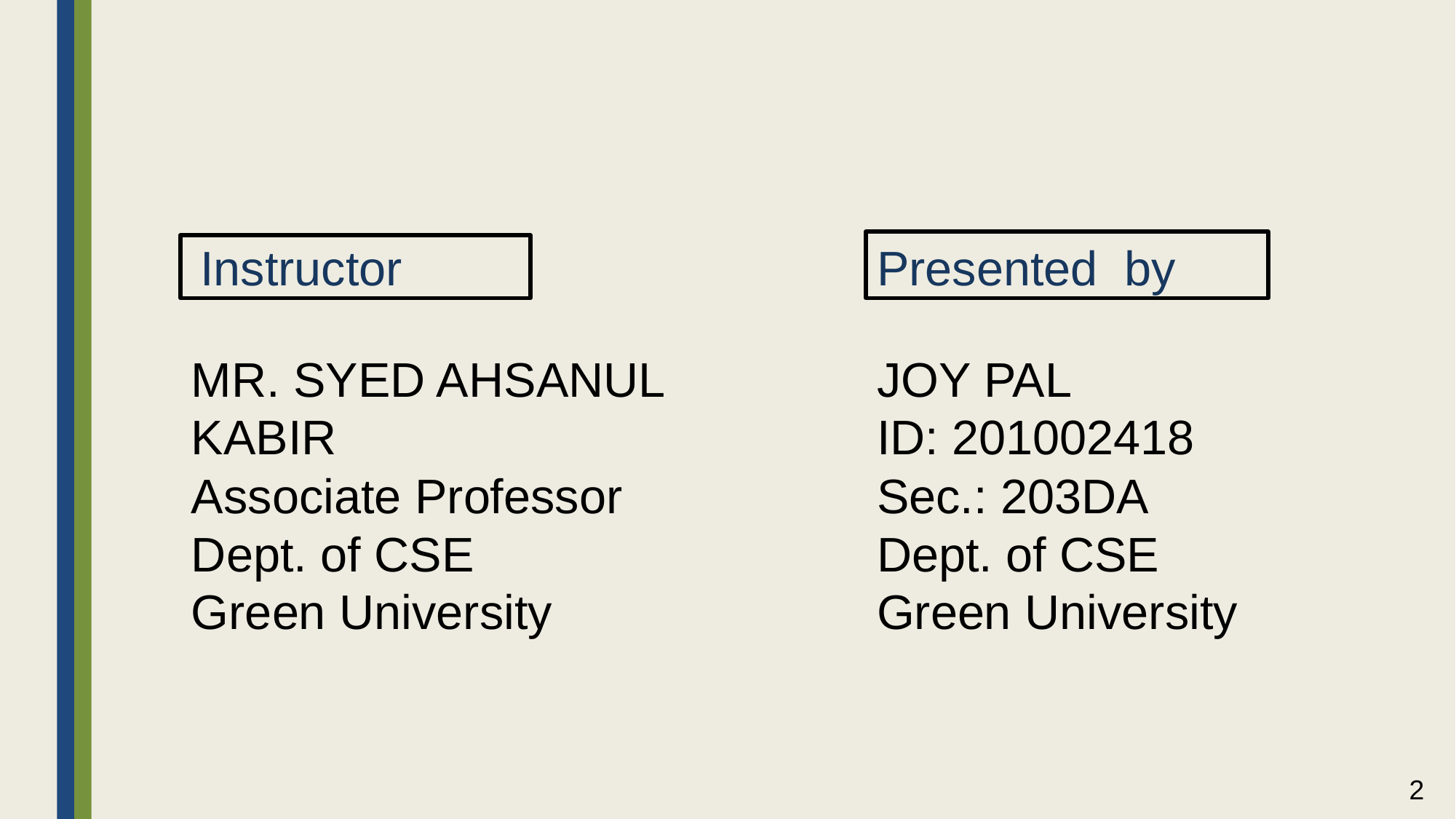

Instructor
Presented  by

MR. SYED AHSANUL KABIR
Associate Professor
Dept. of CSE
Green University
JOY PAL
ID: 201002418
Sec.: 203DA
Dept. of CSE
Green University
2